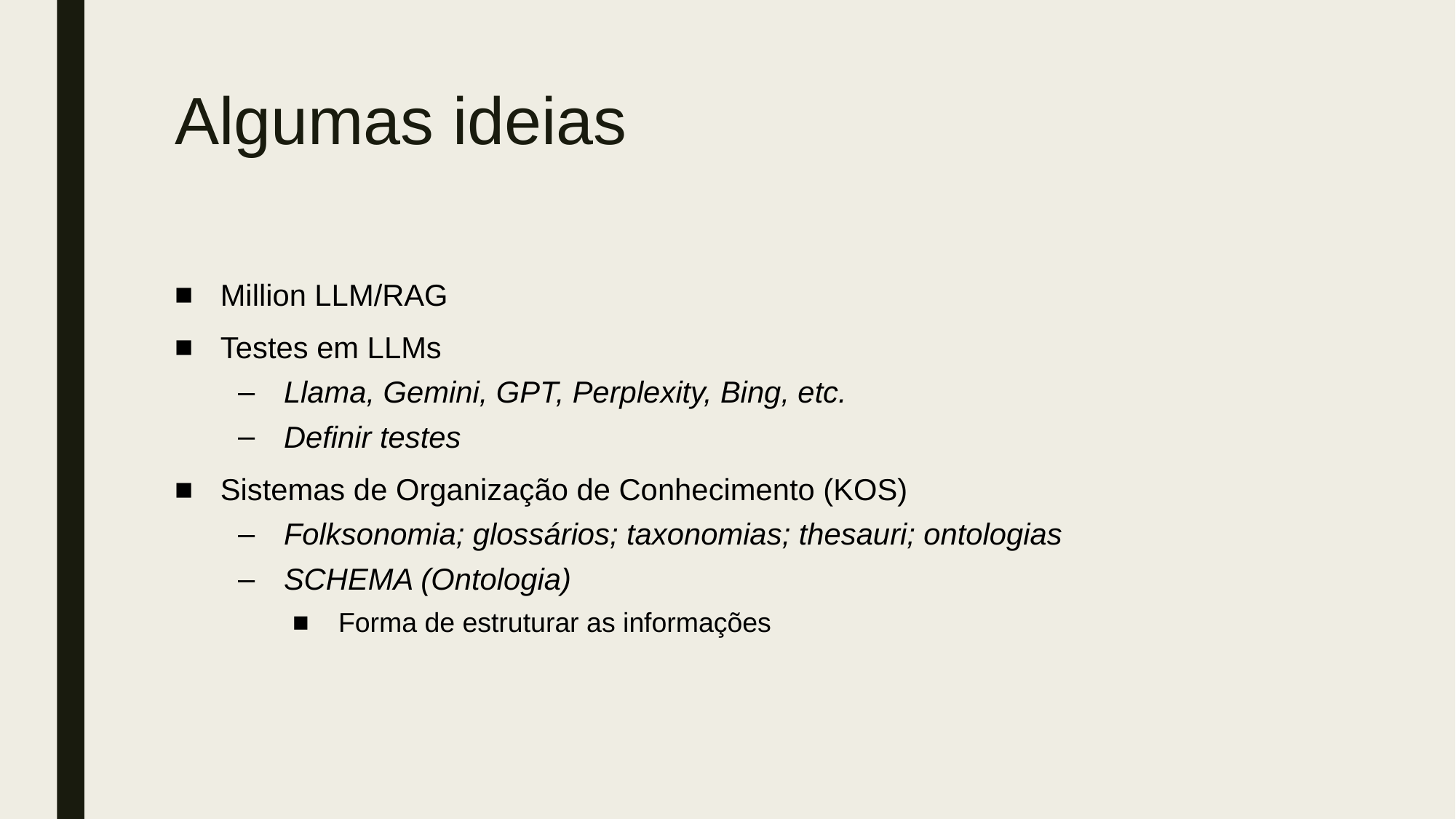

# Algumas ideias
Million LLM/RAG
Testes em LLMs
Llama, Gemini, GPT, Perplexity, Bing, etc.
Definir testes
Sistemas de Organização de Conhecimento (KOS)
Folksonomia; glossários; taxonomias; thesauri; ontologias
SCHEMA (Ontologia)
Forma de estruturar as informações